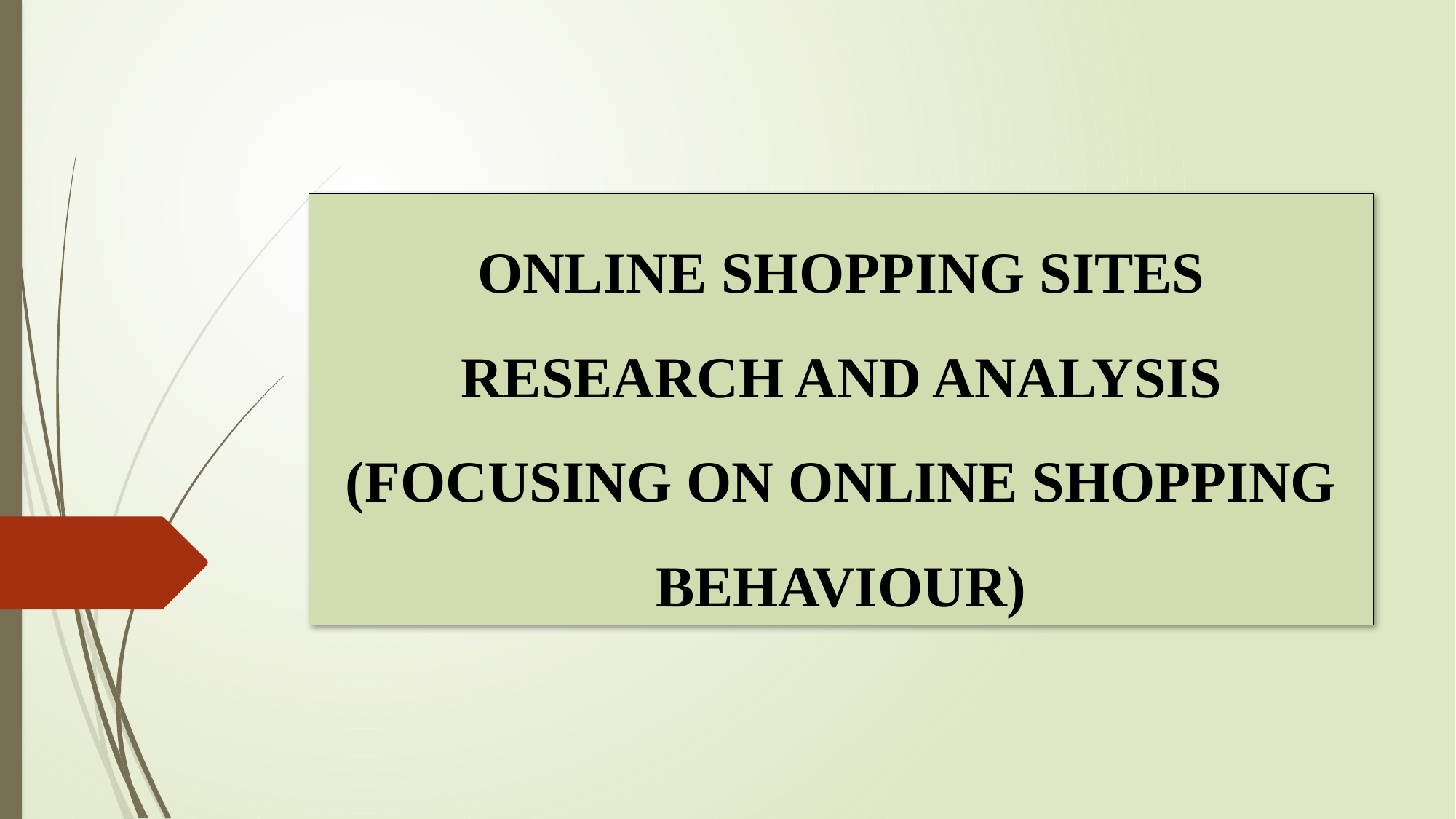

# ONLINE SHOPPING SITES RESEARCH AND ANALYSIS (FOCUSING ON ONLINE SHOPPING BEHAVIOUR)